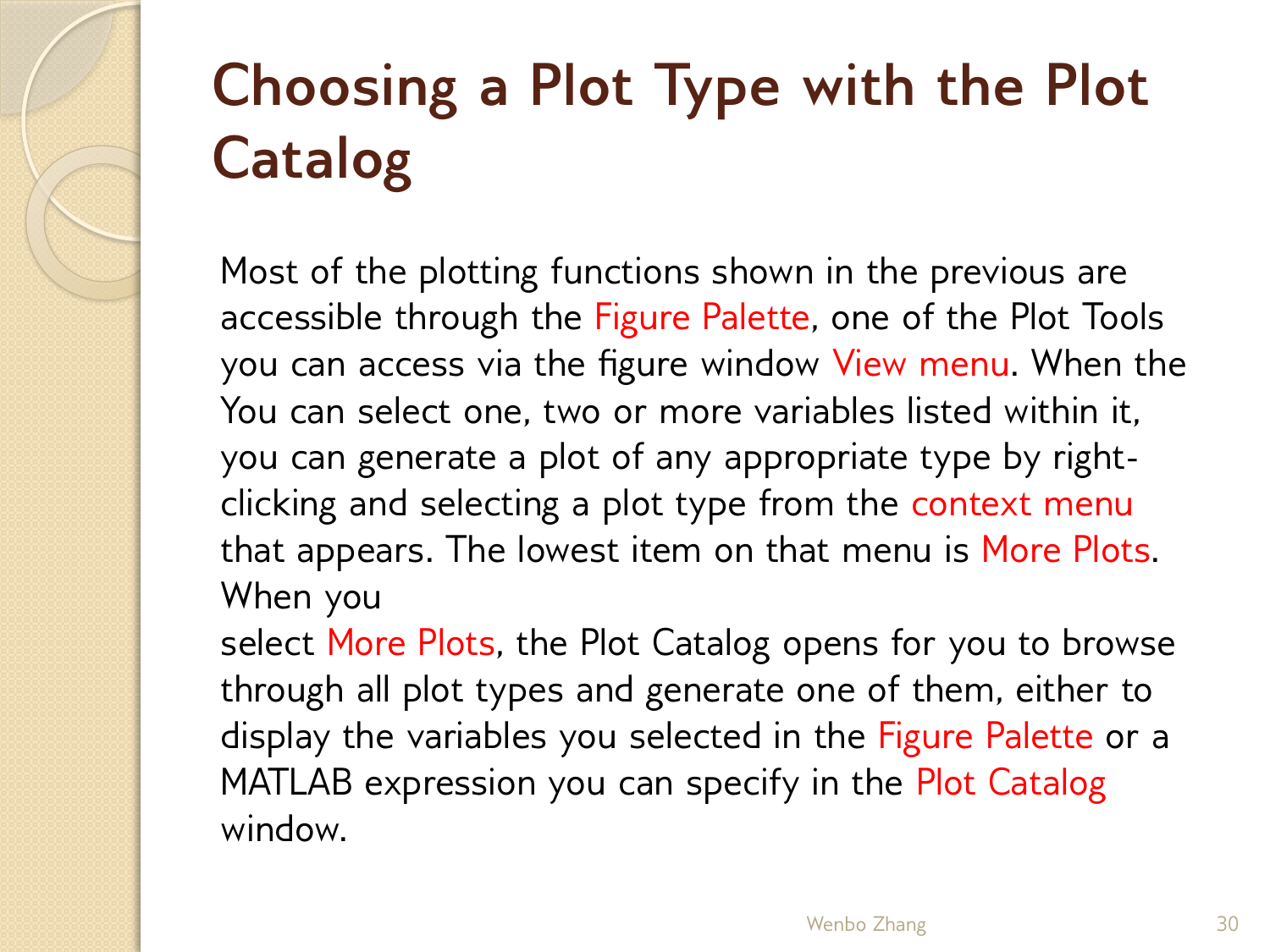

# Choosing a Plot Type with the Plot Catalog
Most of the plotting functions shown in the previous are accessible through the Figure Palette, one of the Plot Tools you can access via the figure window View menu. When the You can select one, two or more variables listed within it, you can generate a plot of any appropriate type by right-clicking and selecting a plot type from the context menu that appears. The lowest item on that menu is More Plots. When you
select More Plots, the Plot Catalog opens for you to browse through all plot types and generate one of them, either to display the variables you selected in the Figure Palette or a MATLAB expression you can specify in the Plot Catalog window.
Wenbo Zhang
30